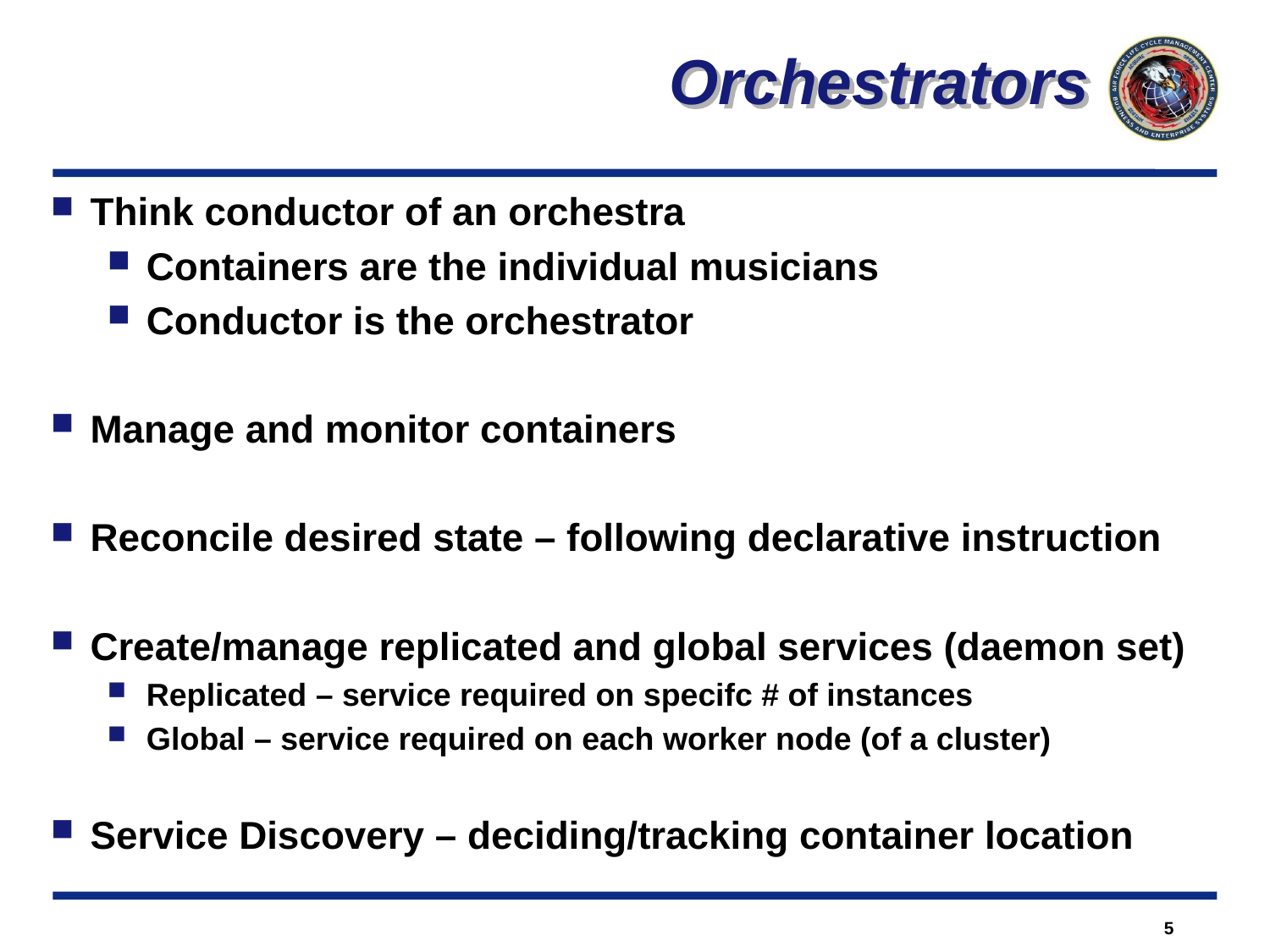

Orchestrators
Think conductor of an orchestra
Containers are the individual musicians
Conductor is the orchestrator

Manage and monitor containers

Reconcile desired state – following declarative instruction

Create/manage replicated and global services (daemon set)
Replicated – service required on specifc # of instances
Global – service required on each worker node (of a cluster)

Service Discovery – deciding/tracking container location